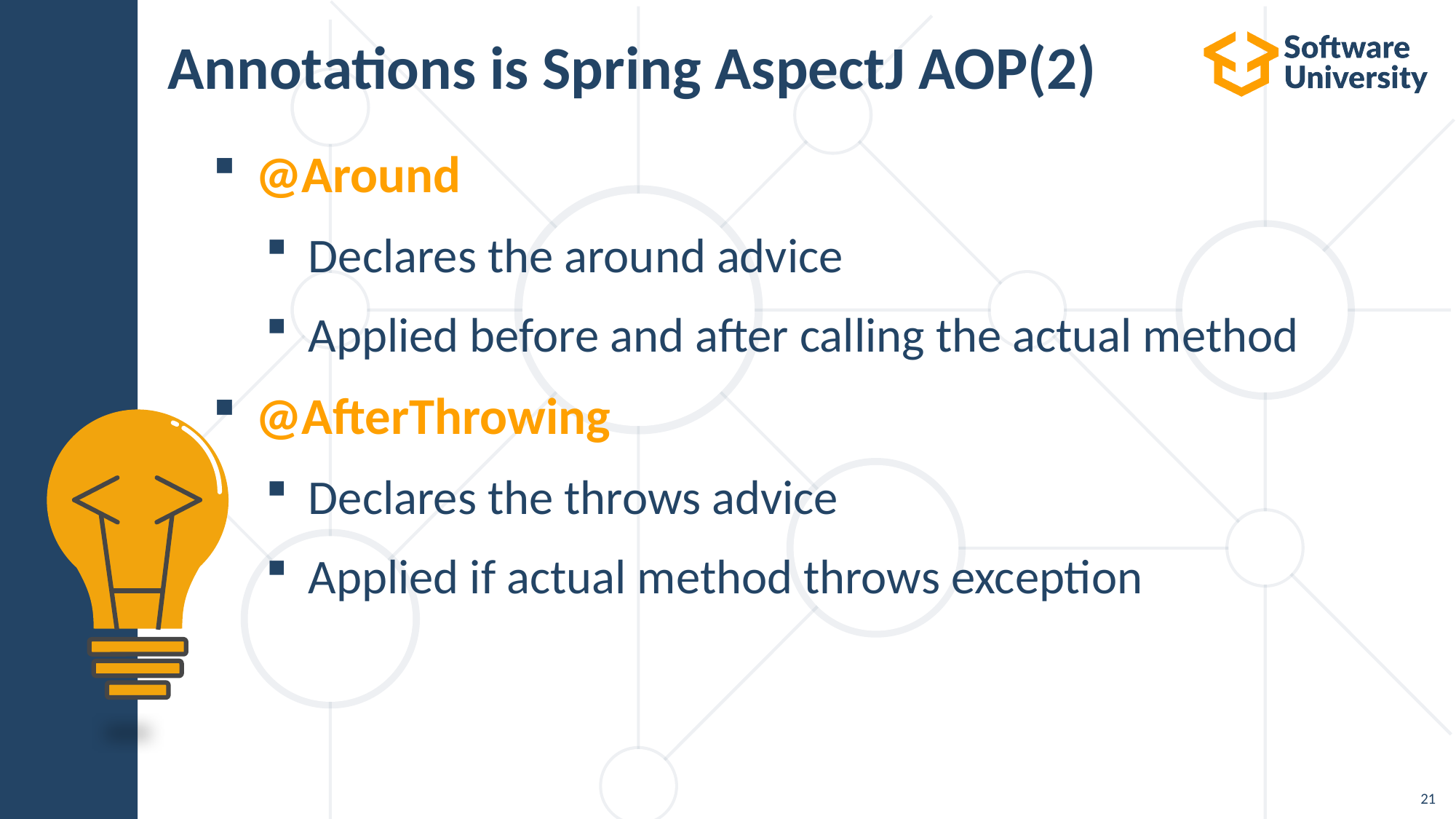

# Annotations is Spring AspectJ AOP(2)
@Around
Declares the around advice
Applied before and after calling the actual method
@AfterThrowing
Declares the throws advice
Applied if actual method throws exception
21